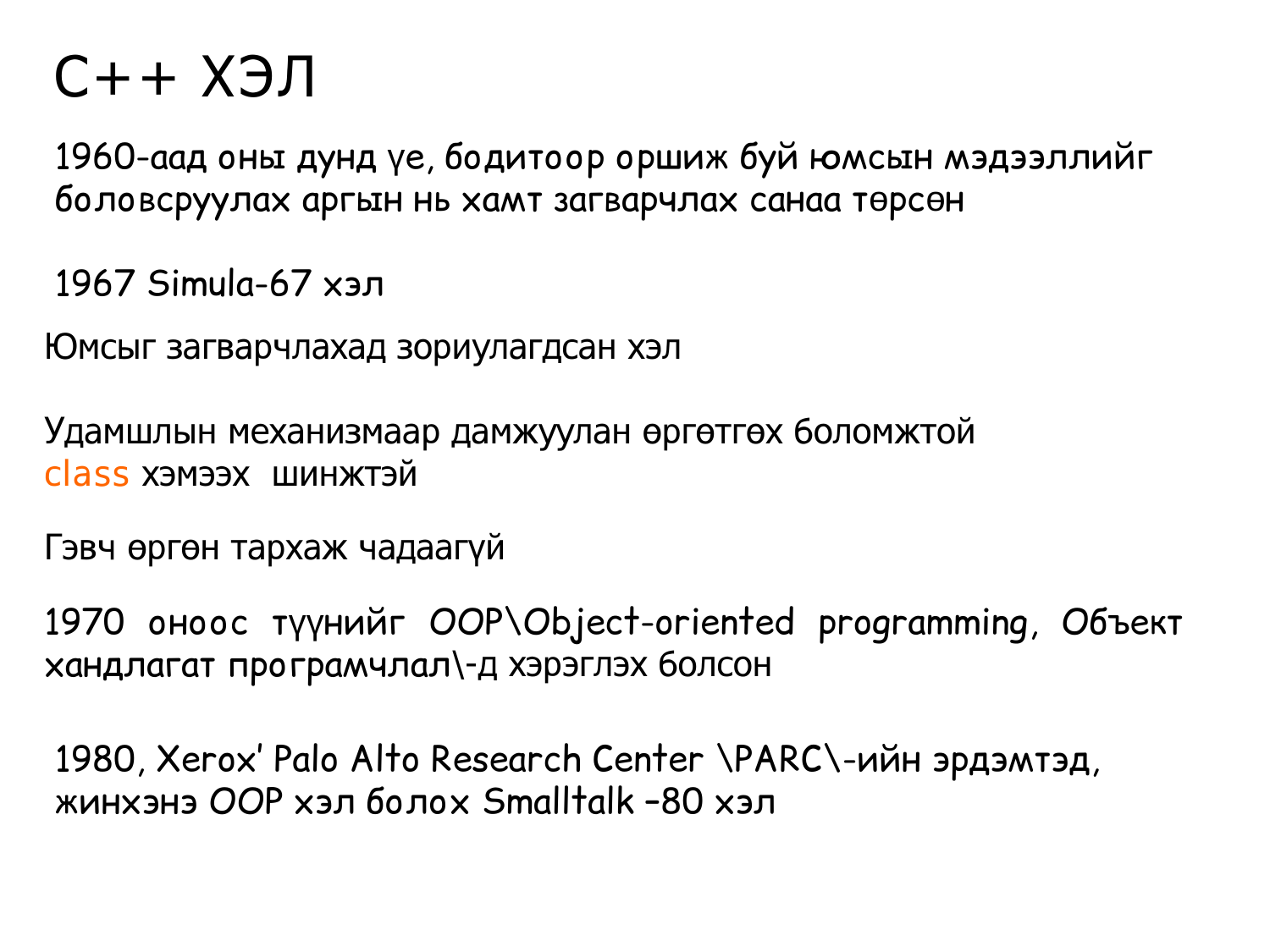

С++ ХЭЛ
1960-аад оны дунд үе, бодитоор оршиж буй юмсын мэдээллийг боловсруулах аргын нь хамт загварчлах санаа төрсөн
1967 Simula-67 хэл
Юмсыг загварчлахад зориулагдсан хэл
Удамшлын механизмаар дамжуулан өргөтгөх боломжтой
class хэмээх  шинжтэй
Гэвч өргөн тархаж чадаагүй
1970 оноос түүнийг ООР\Object-oriented programming, Объект хандлагат програмчлал\-д хэрэглэх болсон
1980, Xerox’ Palo Alto Research Center \PARC\-ийн эрдэмтэд,  жинхэнэ ООР хэл болох Smalltalk –80 хэл